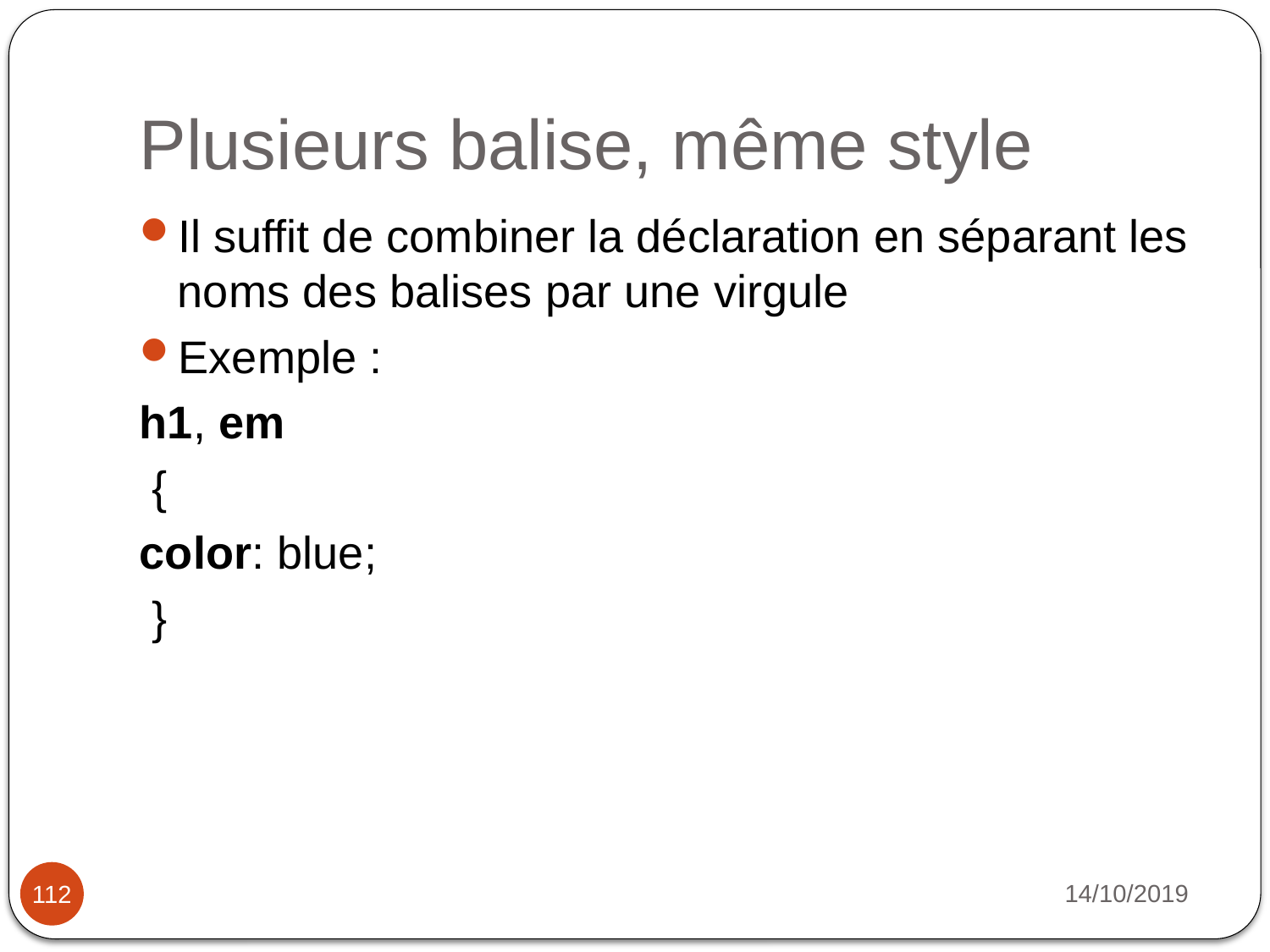

# Plusieurs balise, même style
Il suffit de combiner la déclaration en séparant les noms des balises par une virgule
Exemple :
h1, em
 {
color: blue;
 }

14/10/2019
112